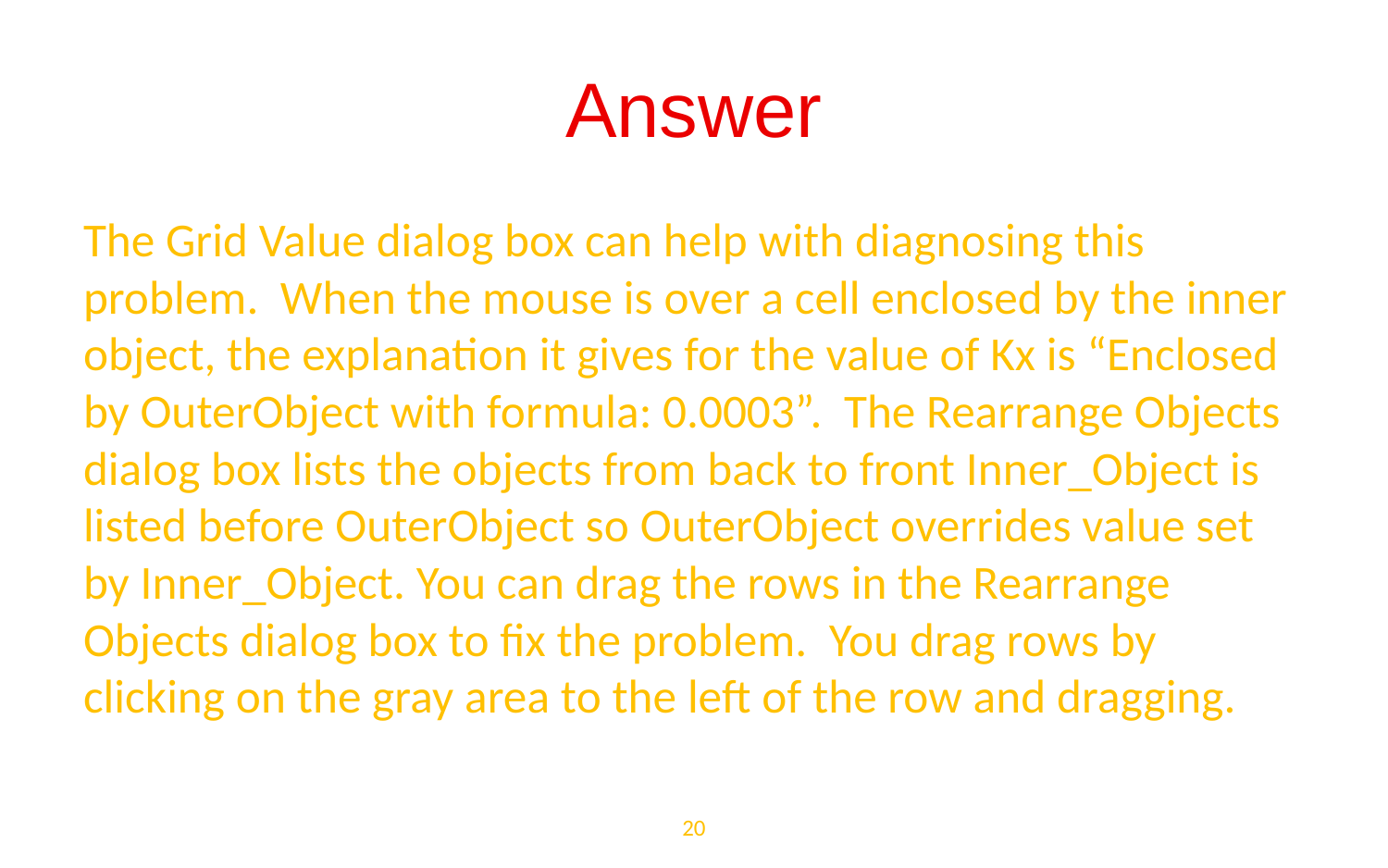

# Answer
The Grid Value dialog box can help with diagnosing this problem.  When the mouse is over a cell enclosed by the inner object, the explanation it gives for the value of Kx is “Enclosed by OuterObject with formula: 0.0003”.  The Rearrange Objects dialog box lists the objects from back to front Inner_Object is listed before OuterObject so OuterObject overrides value set by Inner_Object. You can drag the rows in the Rearrange Objects dialog box to fix the problem.  You drag rows by clicking on the gray area to the left of the row and dragging.
20